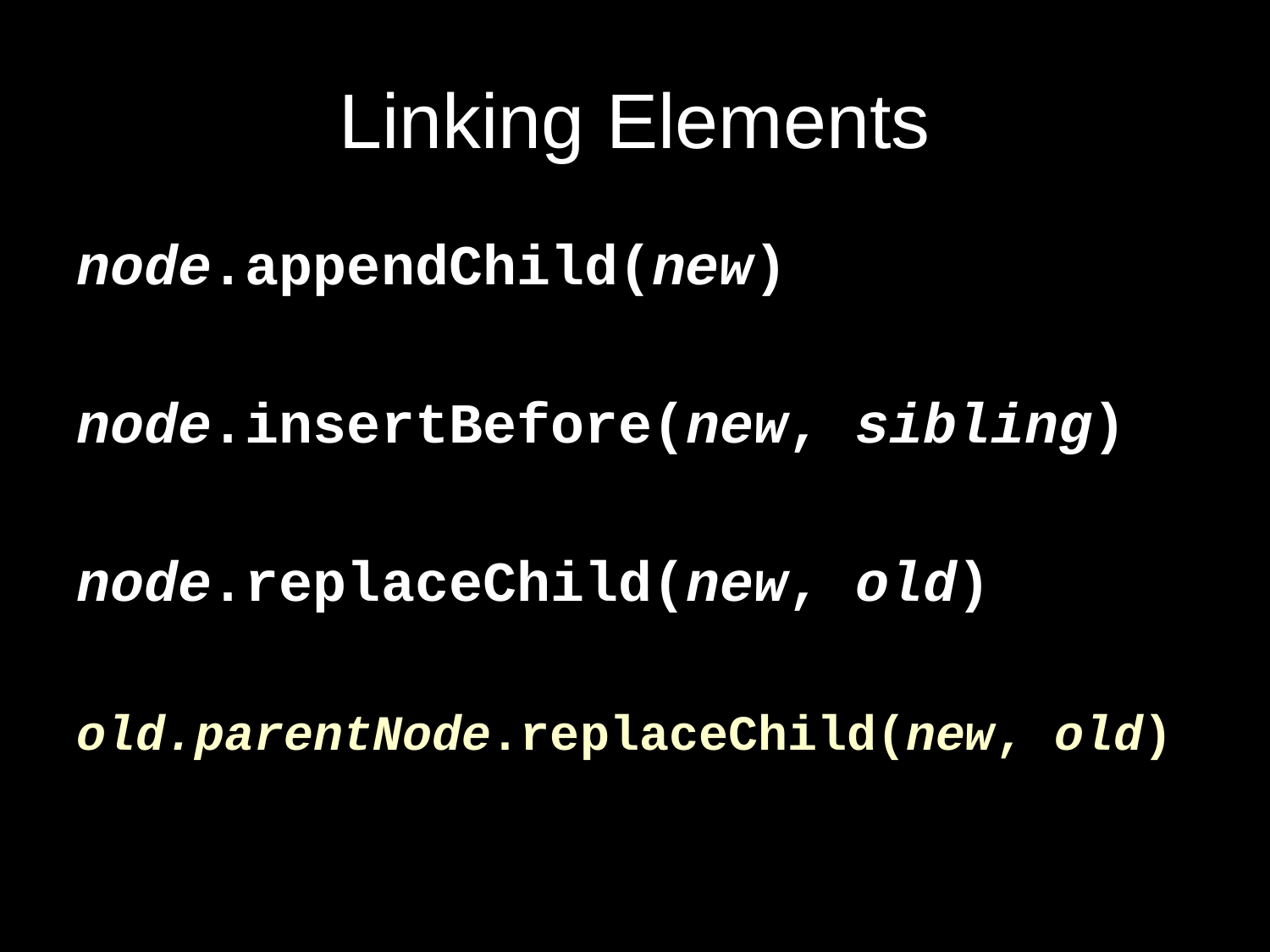

# Linking Elements
node.appendChild(new)

node.insertBefore(new, sibling)

node.replaceChild(new, old)

old.parentNode.replaceChild(new, old)